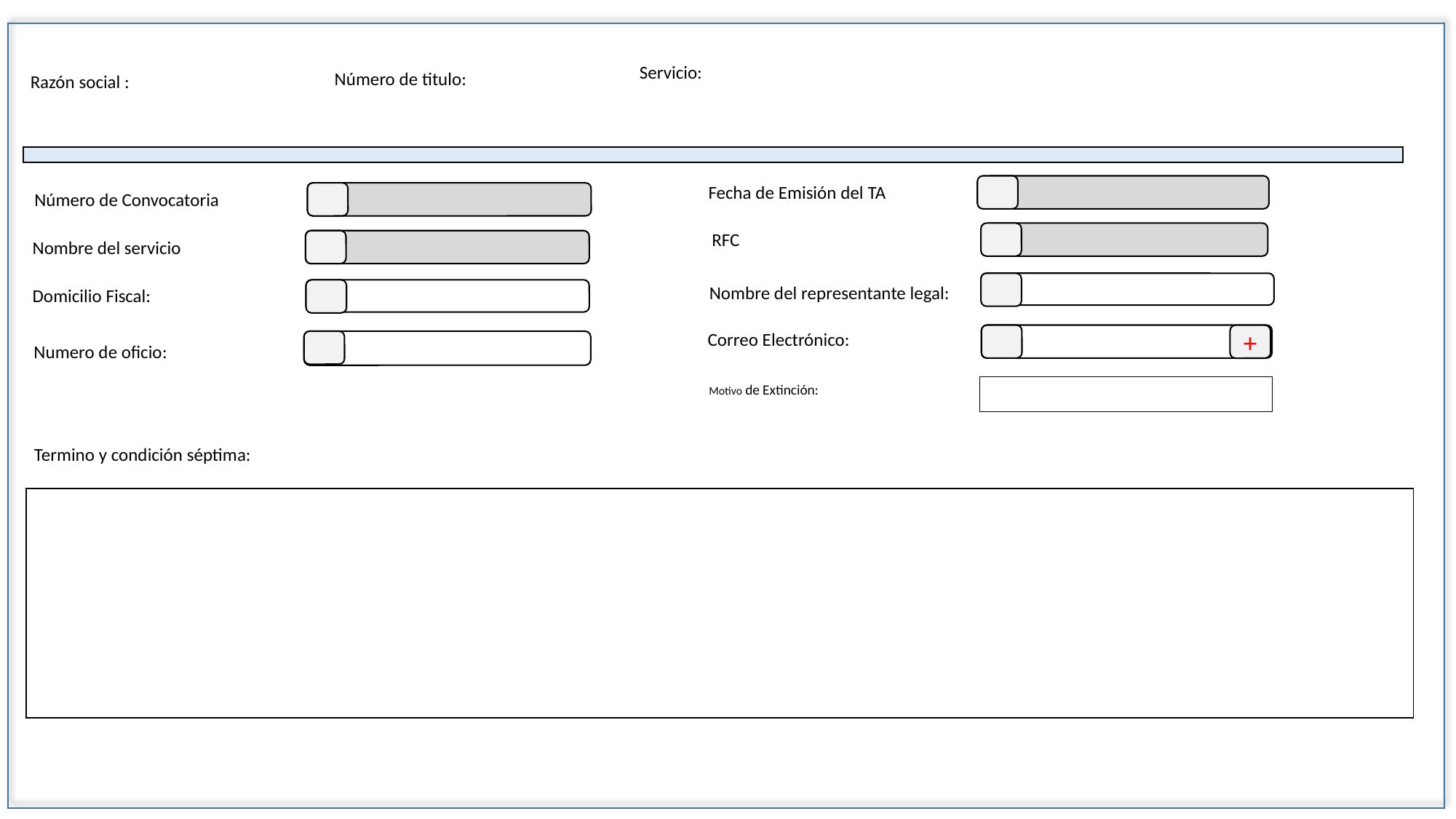

Servicio:
Número de titulo:
Razón social :

Fecha de Emisión del TA

Número de Convocatoria

RFC

Nombre del servicio

Domicilio Fiscal:
Nombre del representante legal:

+
Correo Electrónico:

Numero de oficio:
# Motivo de Extinción:

Termino y condición séptima:
|  |
| --- |